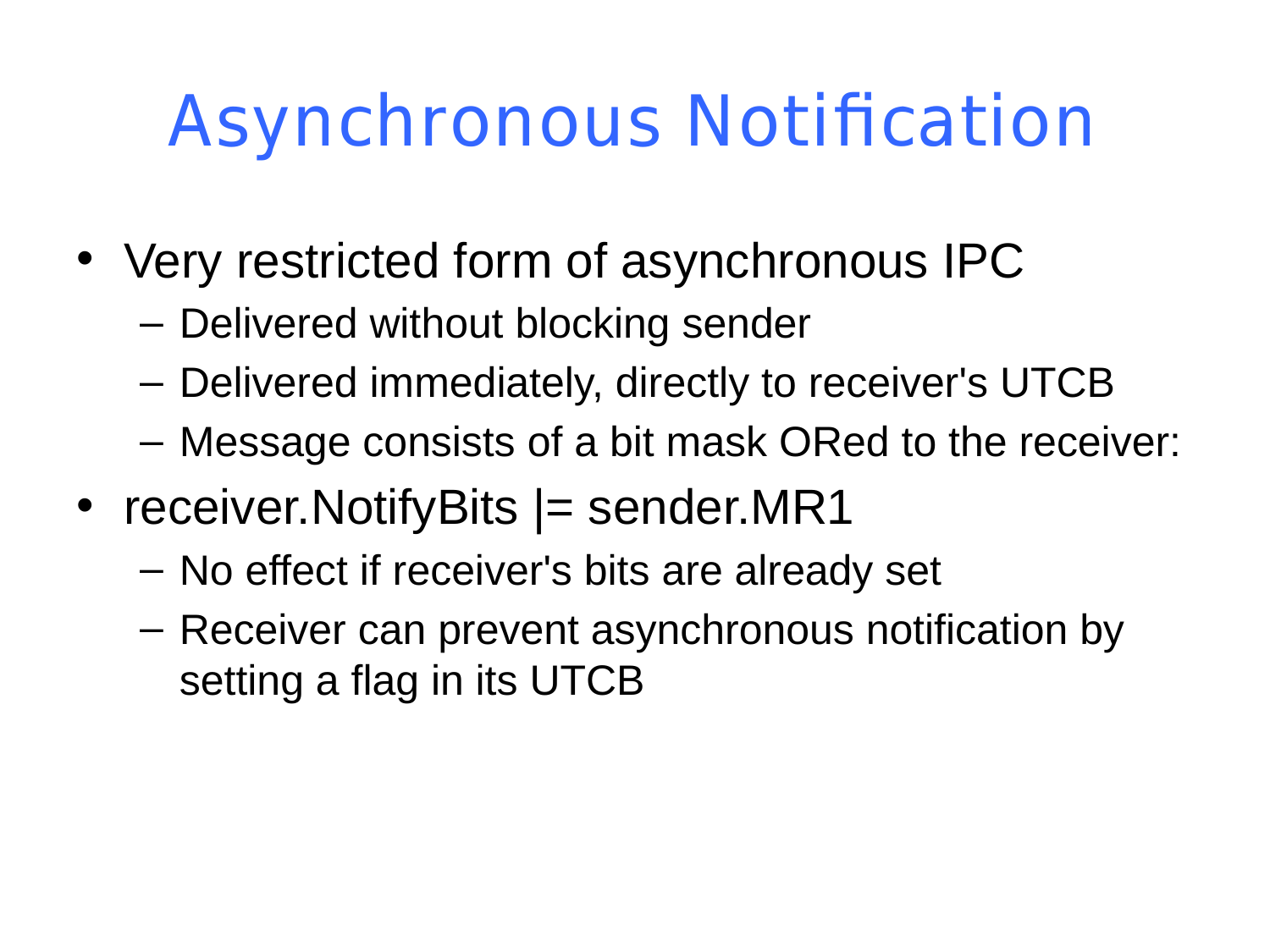

# Asynchronous Notification
Very restricted form of asynchronous IPC
Delivered without blocking sender
Delivered immediately, directly to receiver's UTCB
Message consists of a bit mask ORed to the receiver:
receiver.NotifyBits |= sender.MR1
No effect if receiver's bits are already set
Receiver can prevent asynchronous notification by setting a flag in its UTCB